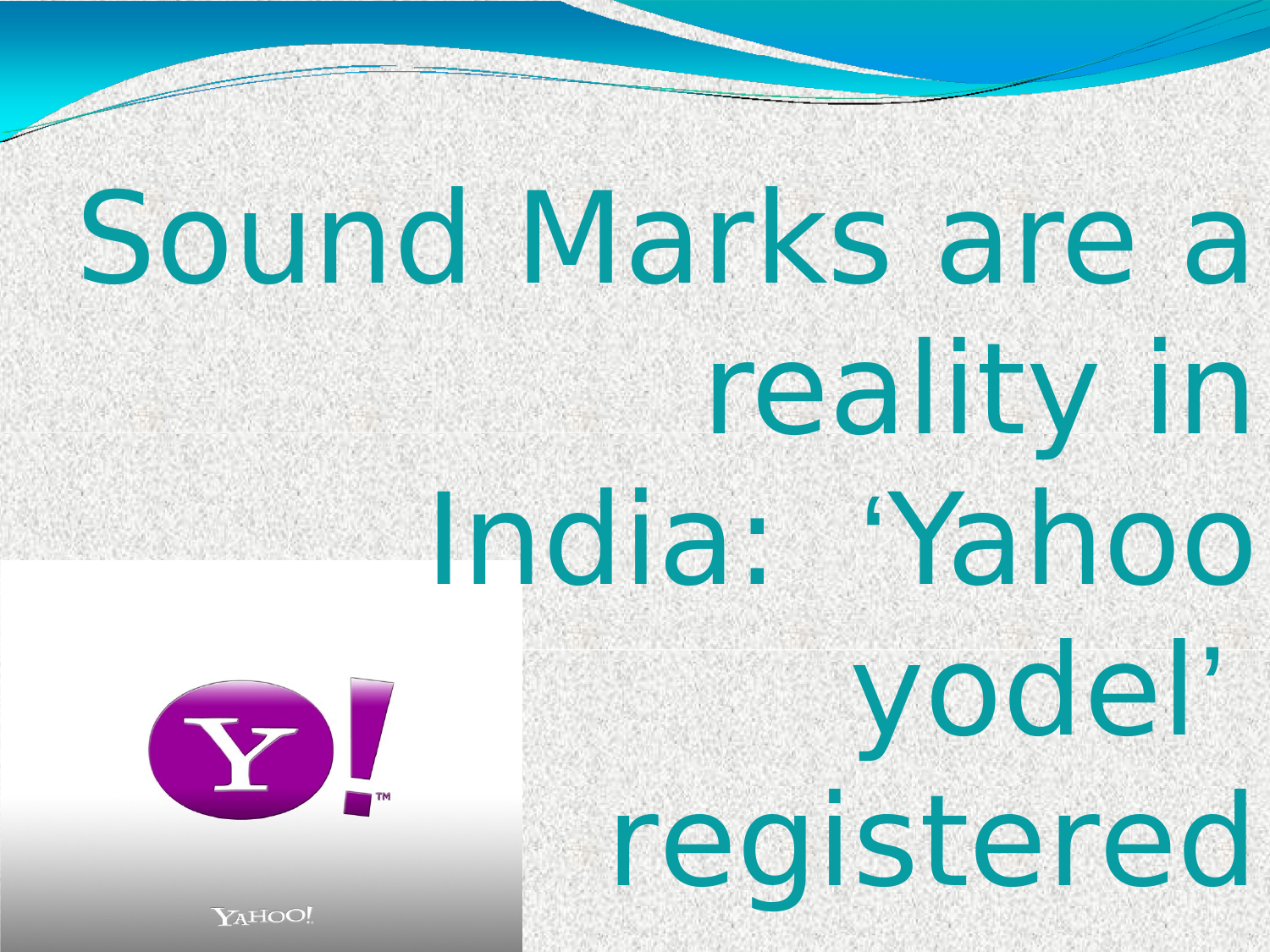

Sound Marks are a  reality in India:  ‘Yahoo yodel’  registered